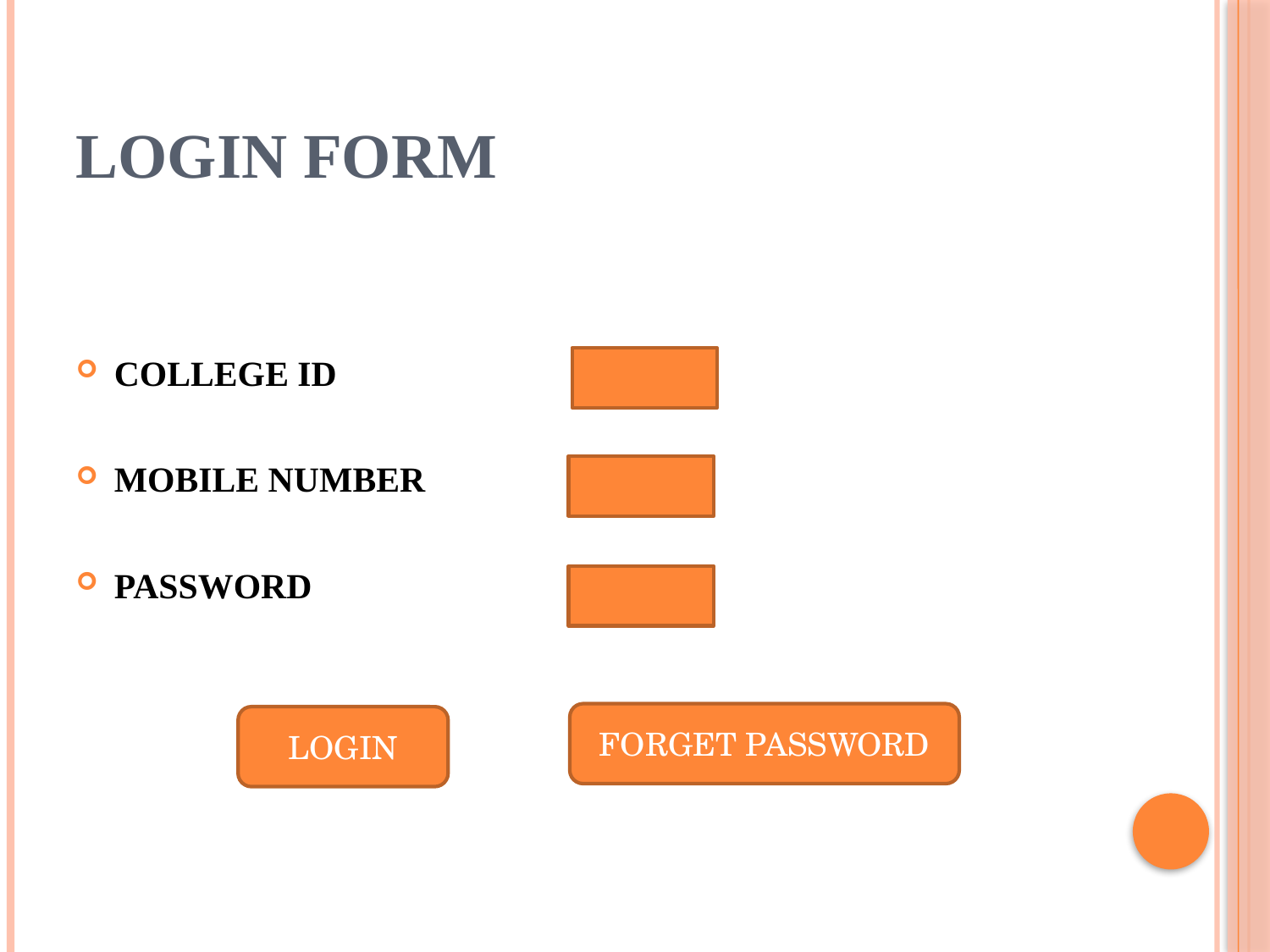

# LOGIN FORM

COLLEGE ID

MOBILE NUMBER

PASSWORD

FORGET PASSWORD
LOGIN